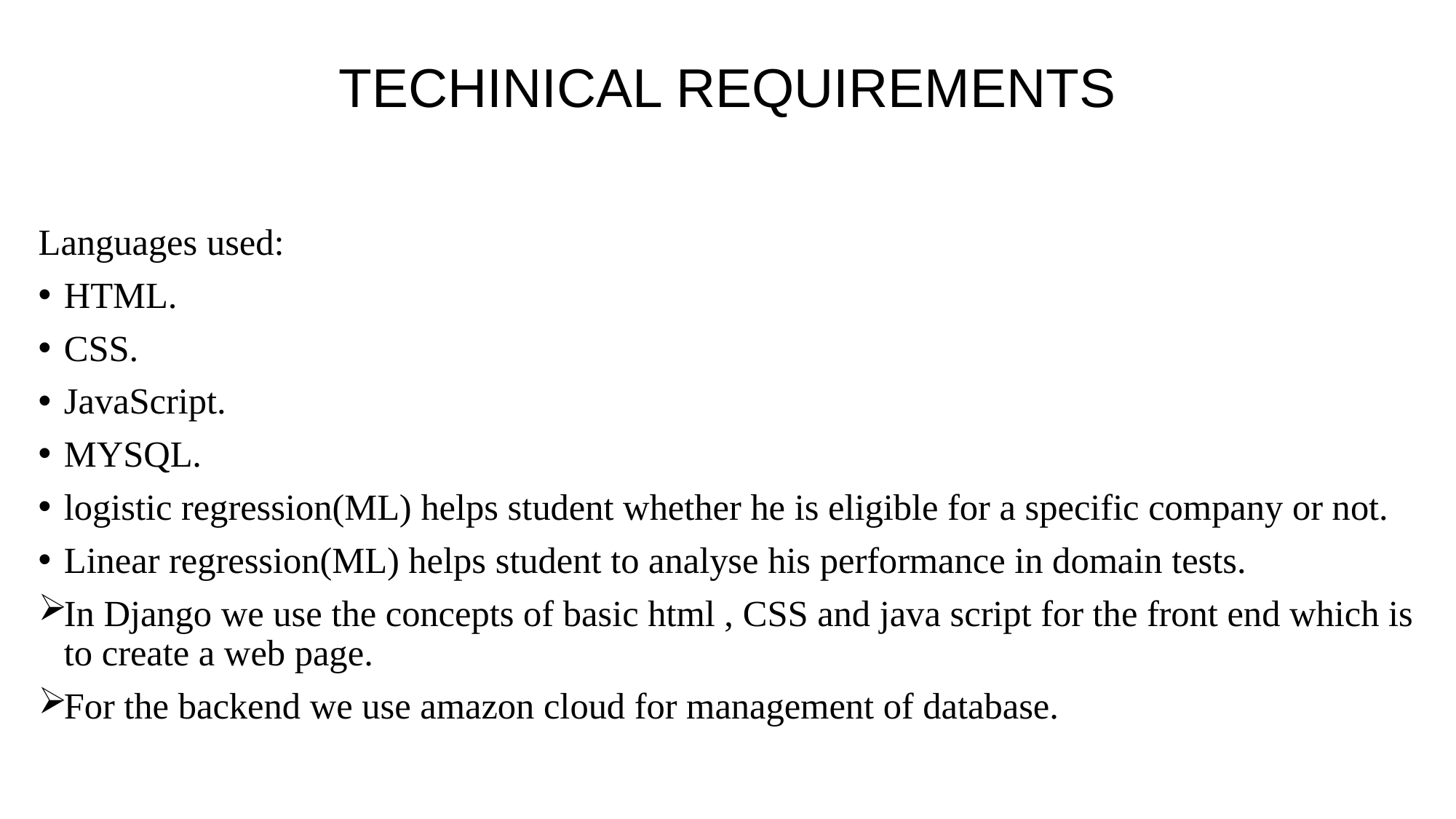

# TECHINICAL REQUIREMENTS
Languages used:
HTML.
CSS.
JavaScript.
MYSQL.
logistic regression(ML) helps student whether he is eligible for a specific company or not.
Linear regression(ML) helps student to analyse his performance in domain tests.
In Django we use the concepts of basic html , CSS and java script for the front end which is to create a web page.
For the backend we use amazon cloud for management of database.